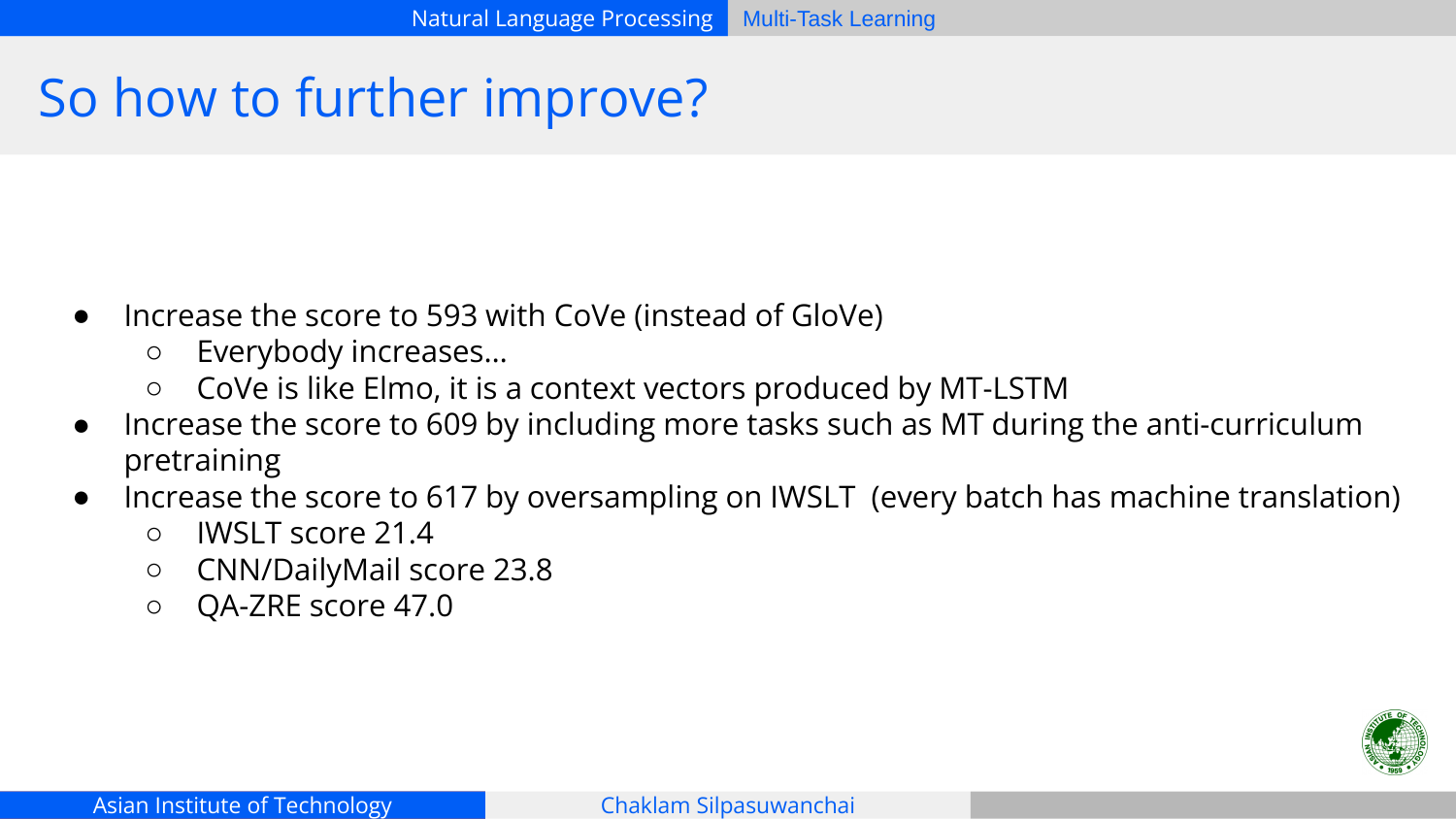

# So how to further improve?
Increase the score to 593 with CoVe (instead of GloVe)
Everybody increases…
CoVe is like Elmo, it is a context vectors produced by MT-LSTM
Increase the score to 609 by including more tasks such as MT during the anti-curriculum pretraining
Increase the score to 617 by oversampling on IWSLT  (every batch has machine translation)
IWSLT score 21.4
CNN/DailyMail score 23.8
QA-ZRE score 47.0